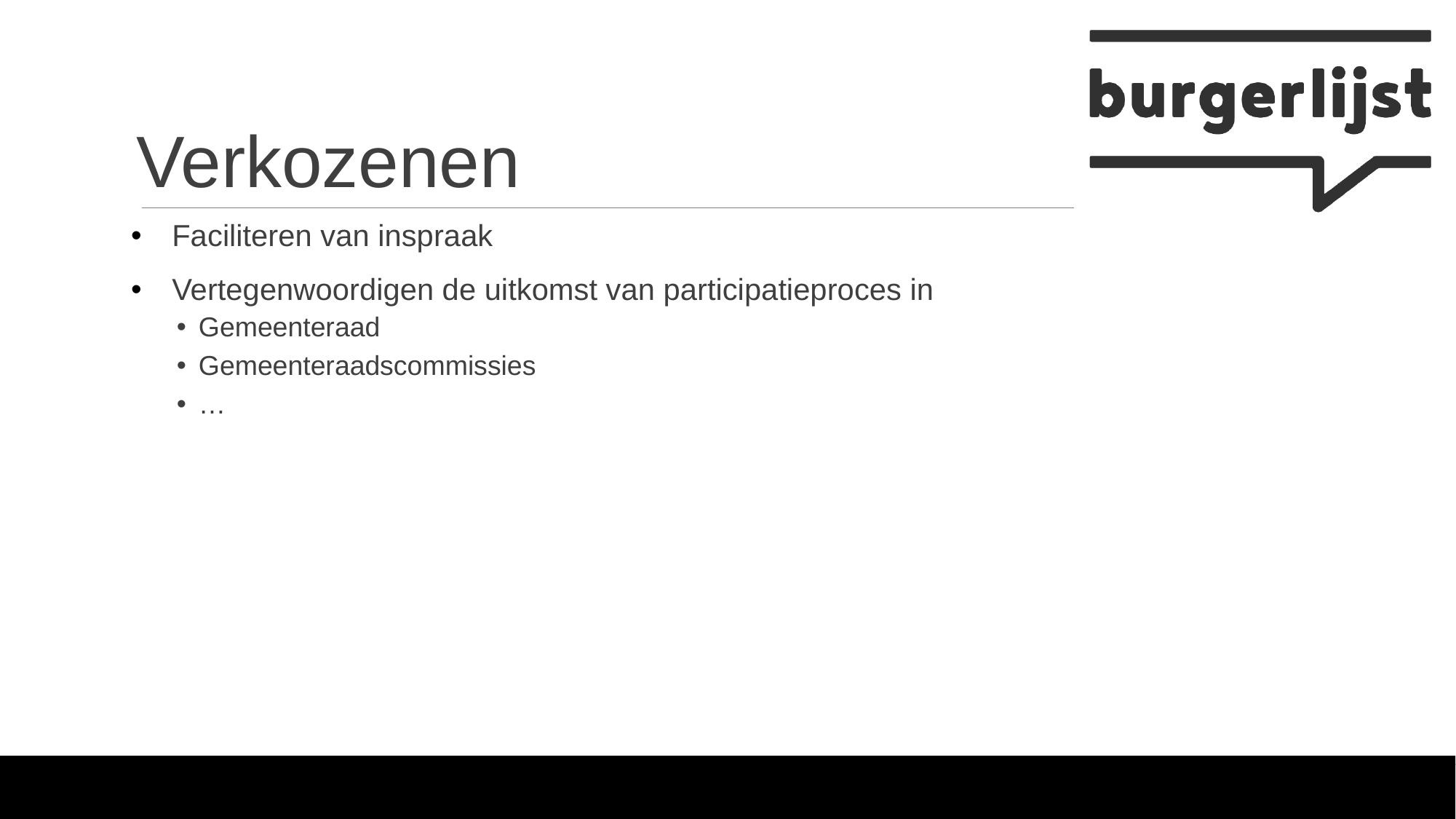

# Verkozenen
Faciliteren van inspraak
Vertegenwoordigen de uitkomst van participatieproces in
Gemeenteraad
Gemeenteraadscommissies
…